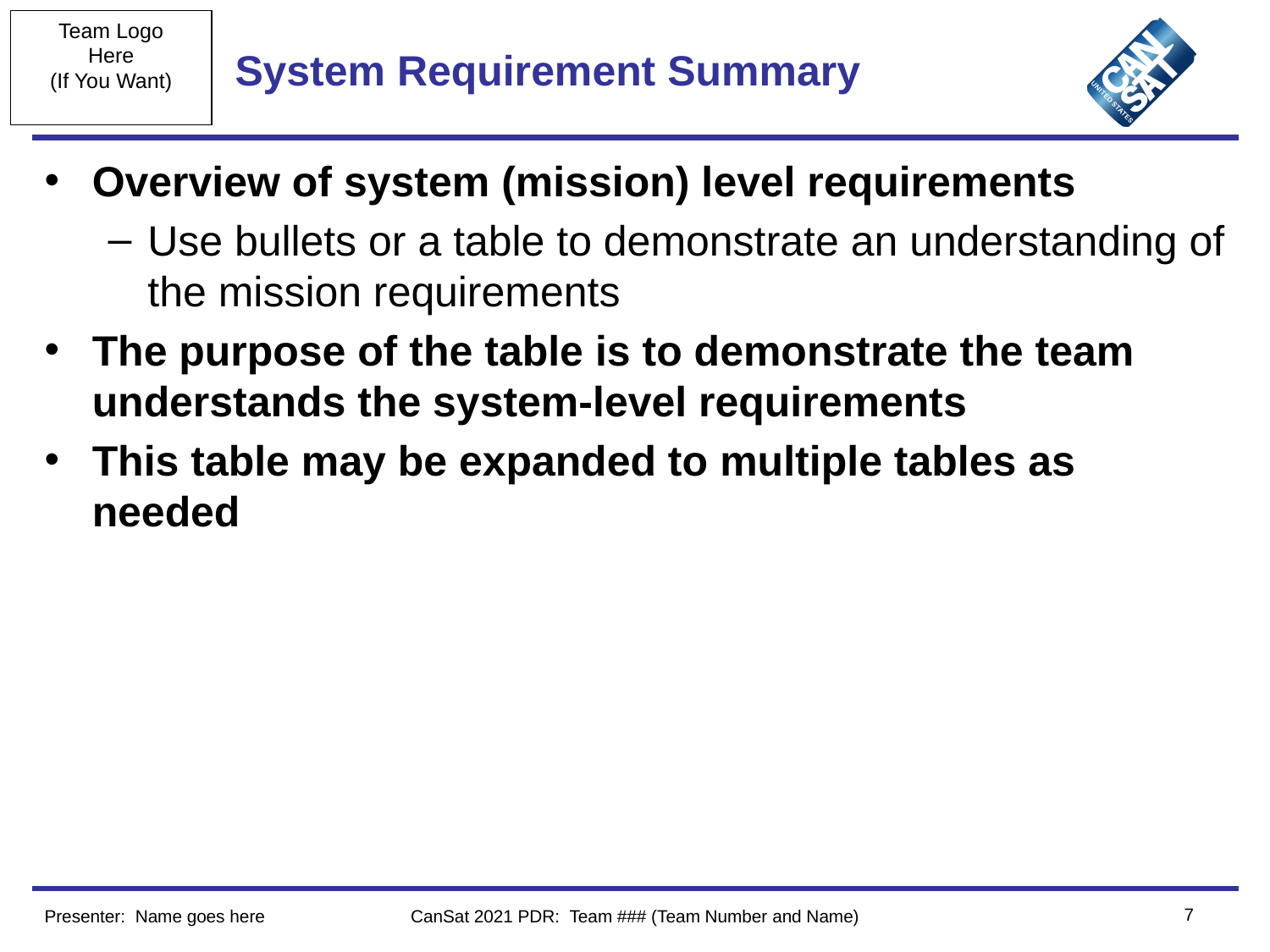

# System Requirement Summary
Overview of system (mission) level requirements
Use bullets or a table to demonstrate an understanding of the mission requirements
The purpose of the table is to demonstrate the team understands the system-level requirements
This table may be expanded to multiple tables as needed

7
Presenter:  Name goes here
CanSat 2021 PDR:  Team ### (Team Number and Name)